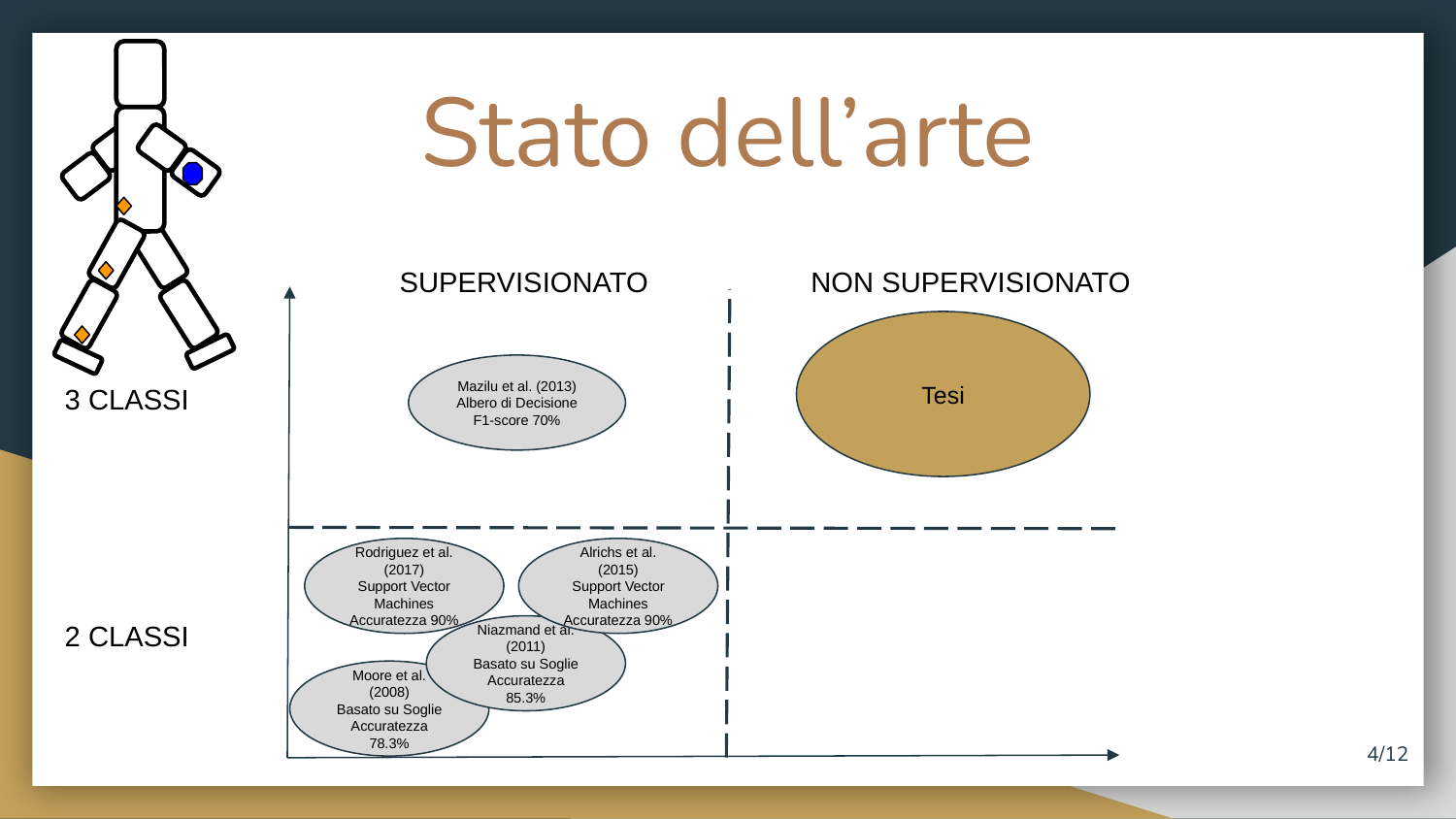

# Stato dell’arte

SUPERVISIONATO
NON SUPERVISIONATO

Tesi

Mazilu et al. (2013)
Albero di Decisione
F1-score 70%
3 CLASSI
Rodriguez et al. (2017)
Support Vector Machines
Accuratezza 90%
Alrichs et al. (2015)
Support Vector Machines
Accuratezza 90%
2 CLASSI
Niazmand et al. (2011)
Basato su Soglie
Accuratezza 85.3%
Moore et al. (2008)
Basato su Soglie
Accuratezza 78.3%
4/12